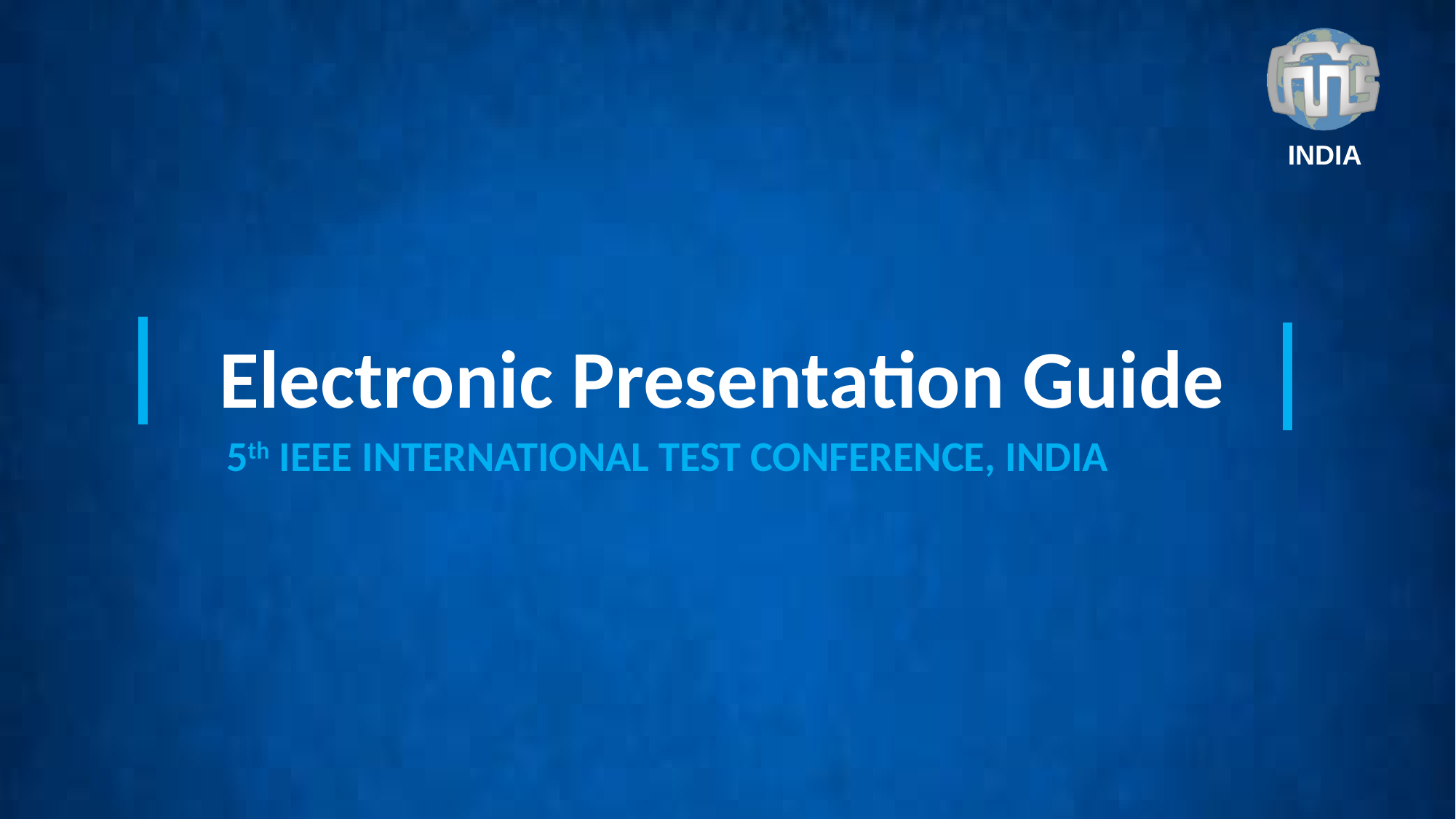

# Electronic Presentation Guide
5th IEEE INTERNATIONAL TEST CONFERENCE, INDIA